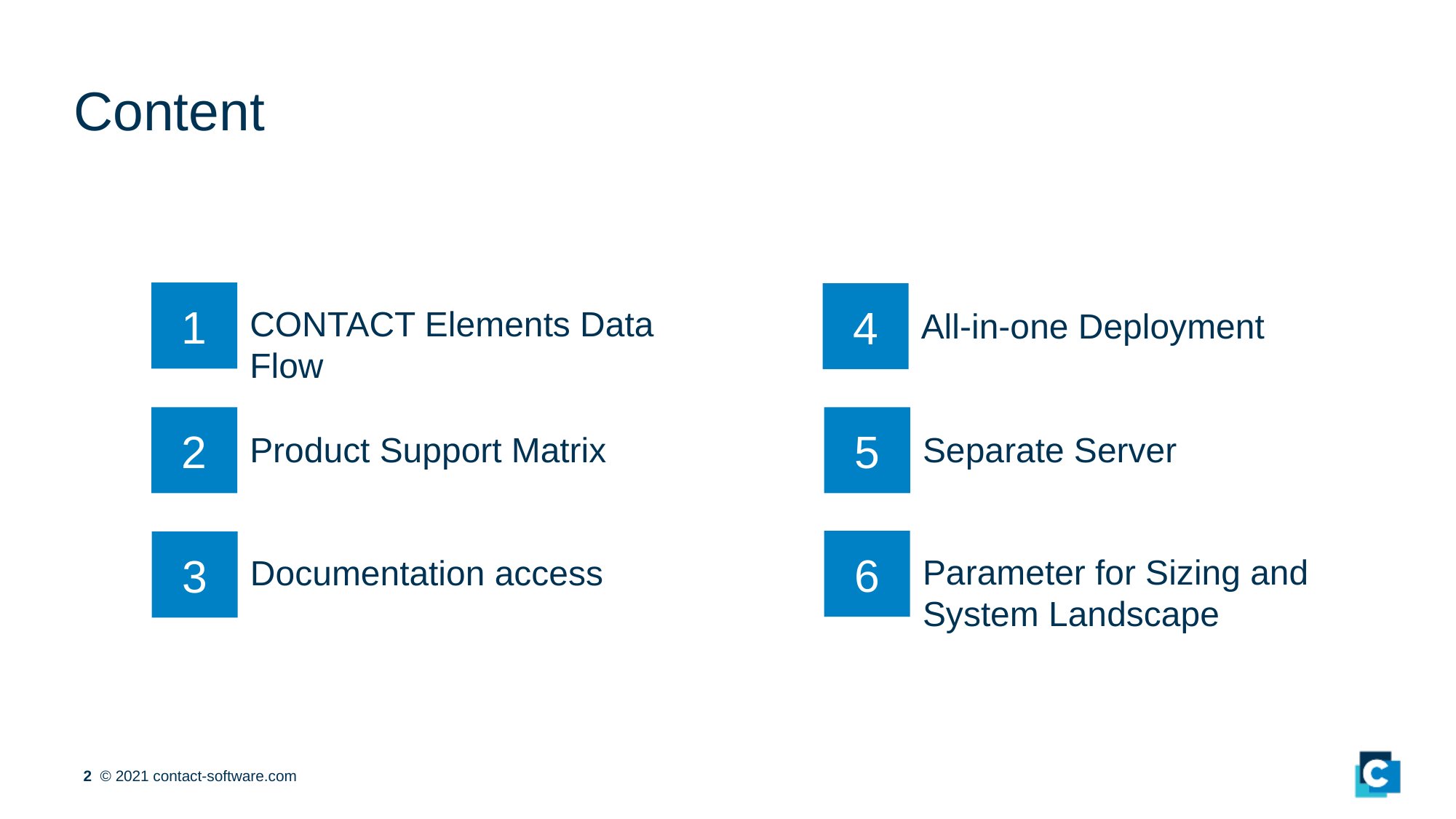

# Content
1
4
CONTACT Elements Data Flow
All-in-one Deployment
2
5
Product Support Matrix
Separate Server
6
3
Parameter for Sizing and System Landscape
Documentation access